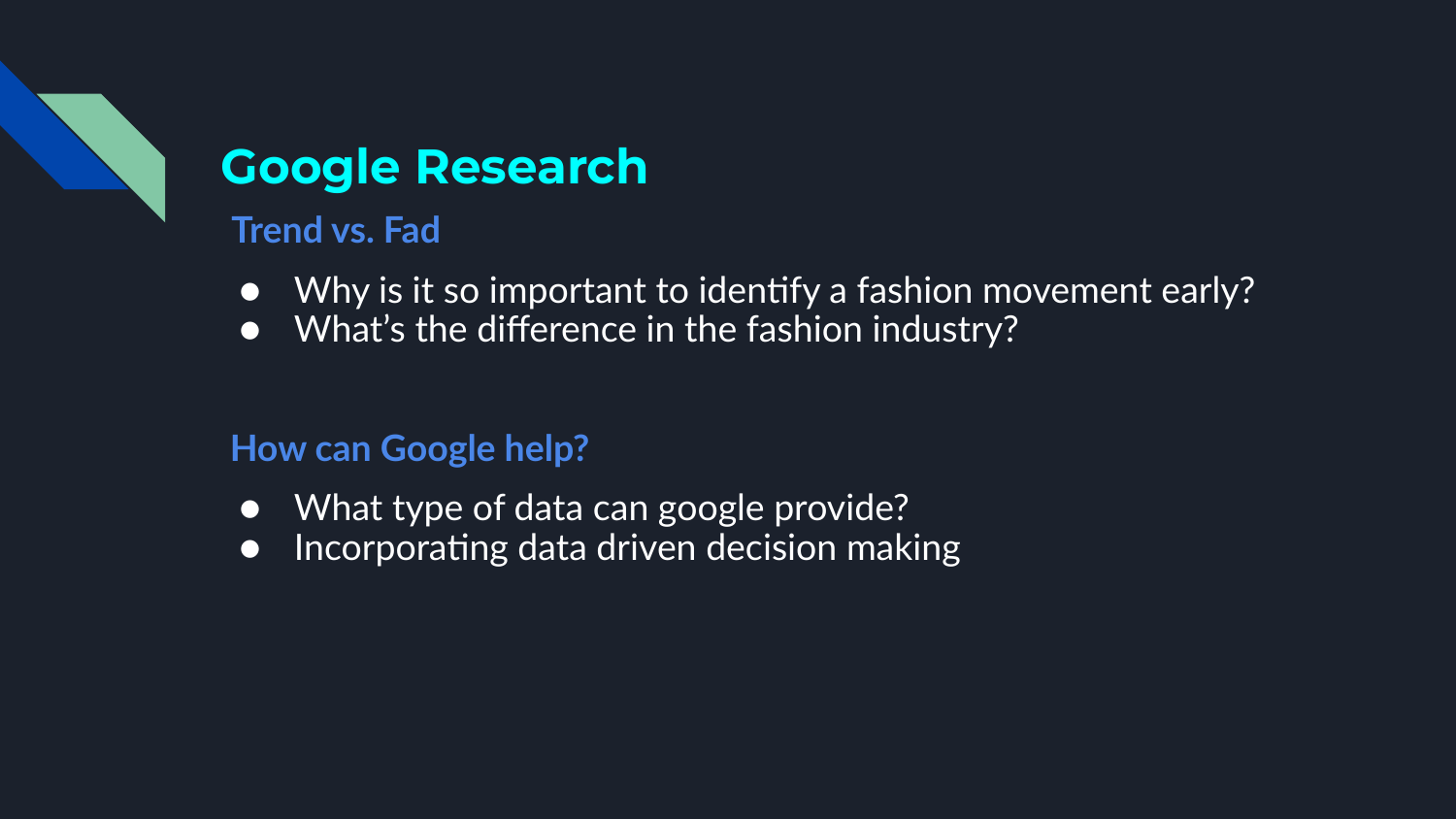

# Google Research
 Trend vs. Fad
Why is it so important to identify a fashion movement early?
What’s the difference in the fashion industry?

 How can Google help?
What type of data can google provide?
Incorporating data driven decision making